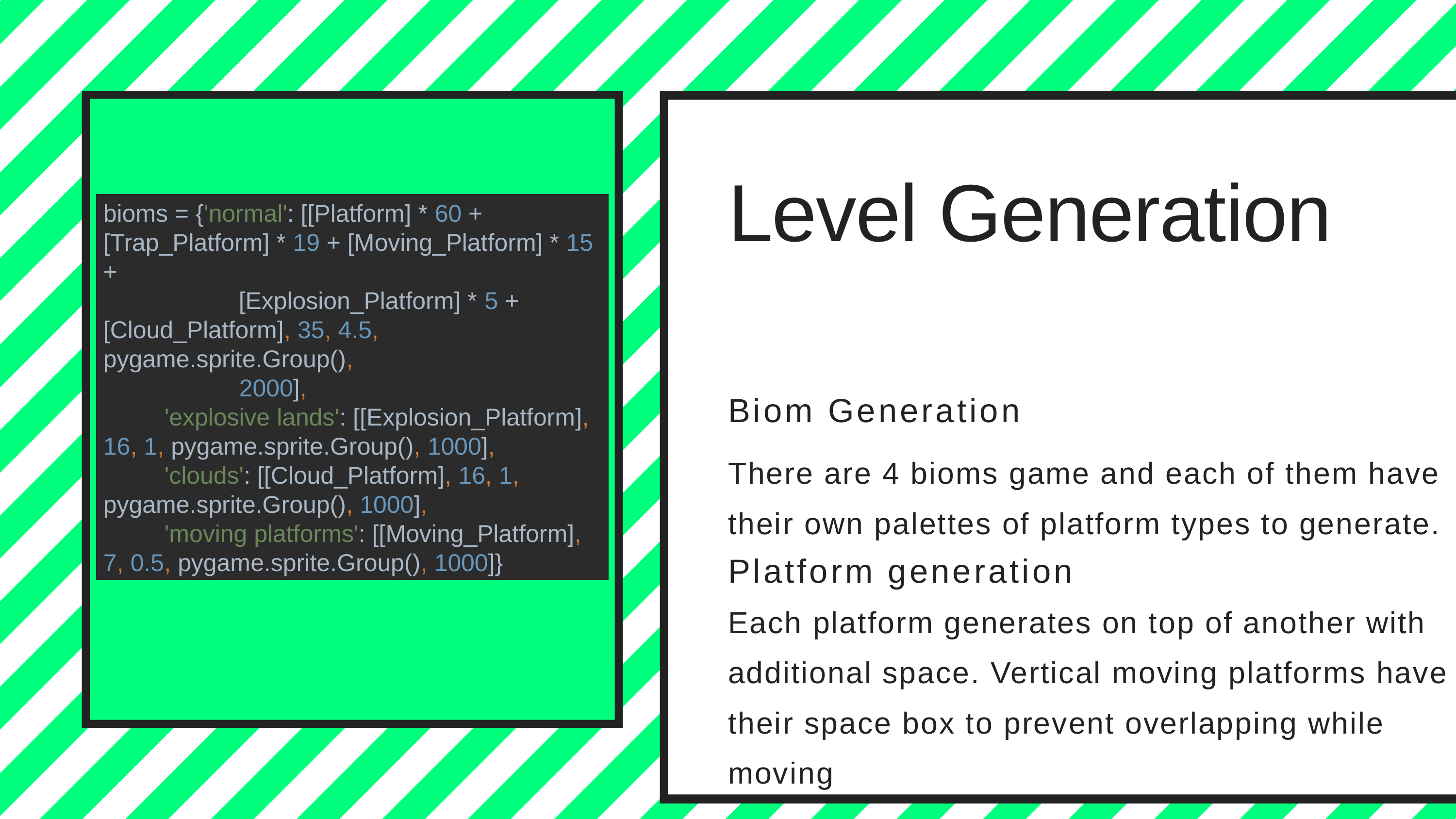

Level Generation
Biom Generation
There are 4 bioms game and each of them have their own palettes of platform types to generate.
Platform generation
Each platform generates on top of another with additional space. Vertical moving platforms have their space box to prevent overlapping while moving
bioms = {'normal': [[Platform] * 60 + [Trap_Platform] * 19 + [Moving_Platform] * 15 +
                    [Explosion_Platform] * 5 + [Cloud_Platform], 35, 4.5, pygame.sprite.Group(),
                    2000],
         'explosive lands': [[Explosion_Platform], 16, 1, pygame.sprite.Group(), 1000],
         'clouds': [[Cloud_Platform], 16, 1, pygame.sprite.Group(), 1000],
         'moving platforms': [[Moving_Platform], 7, 0.5, pygame.sprite.Group(), 1000]}